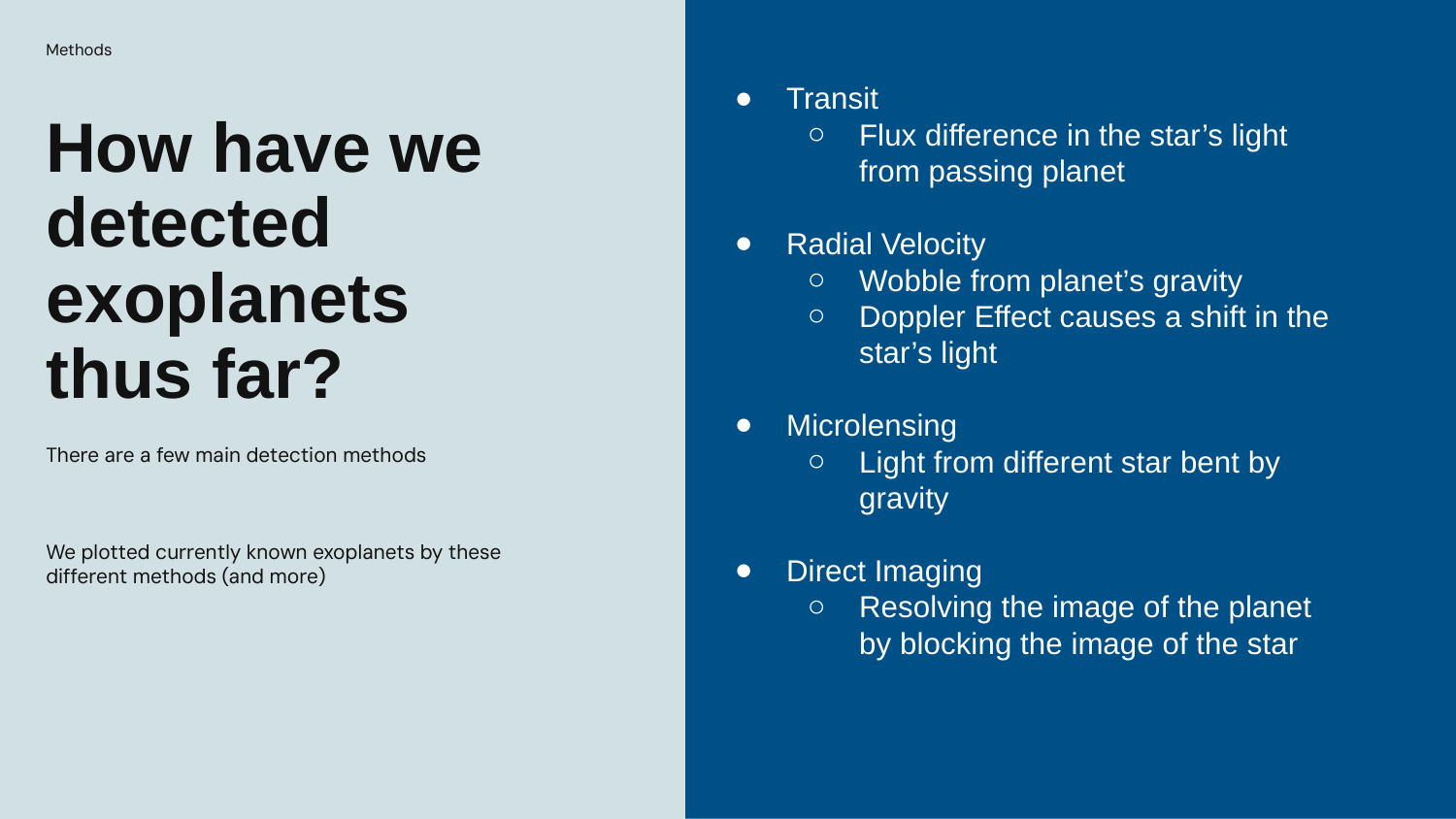

Methods
Transit
Flux difference in the star’s light from passing planet

Radial Velocity
Wobble from planet’s gravity
Doppler Effect causes a shift in the star’s light

Microlensing
Light from different star bent by gravity

Direct Imaging
Resolving the image of the planet by blocking the image of the star
# How have we detected exoplanets thus far?
There are a few main detection methods

We plotted currently known exoplanets by these different methods (and more)